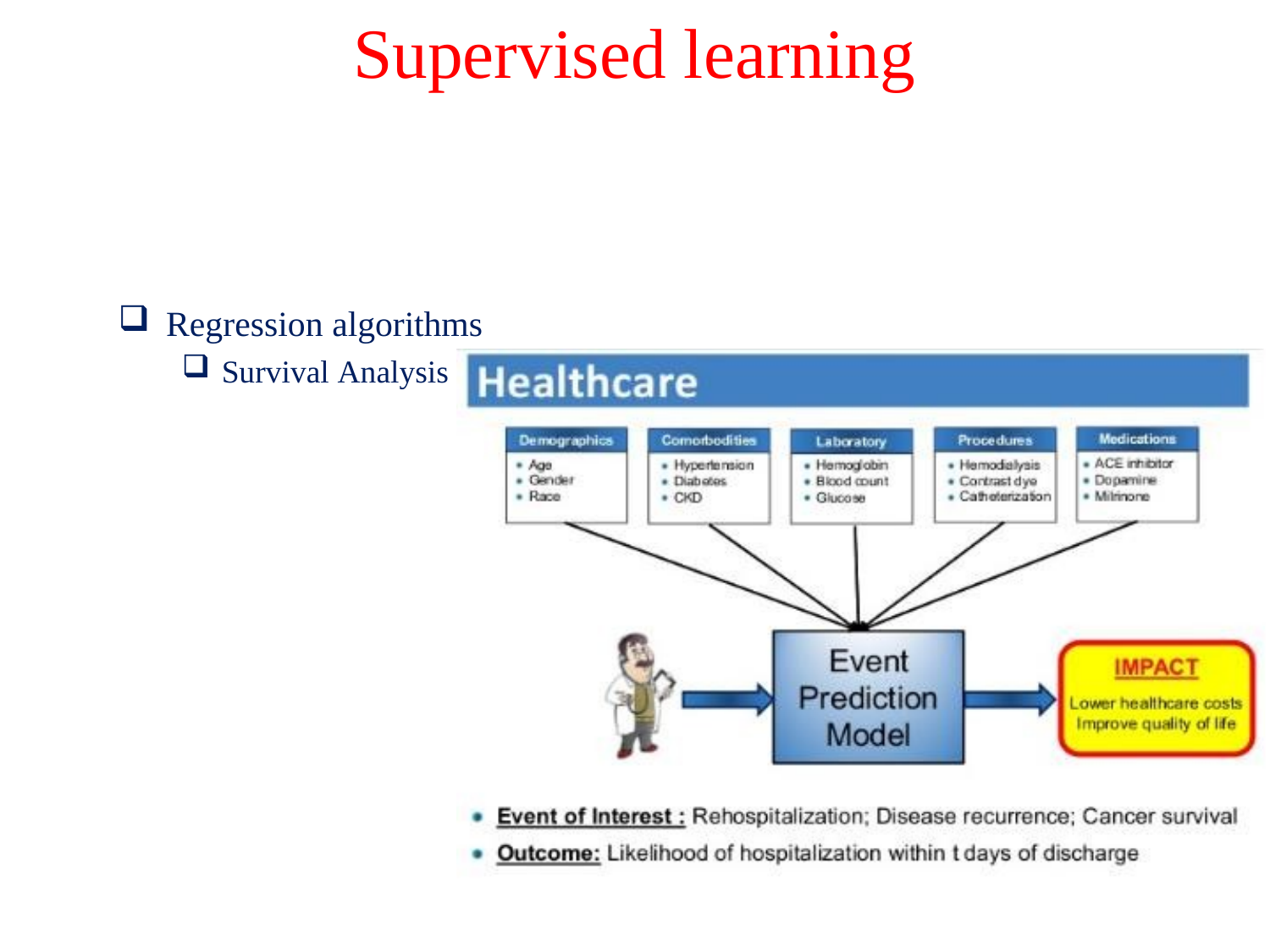

# Supervised learning
Regression algorithms
Survival Analysis